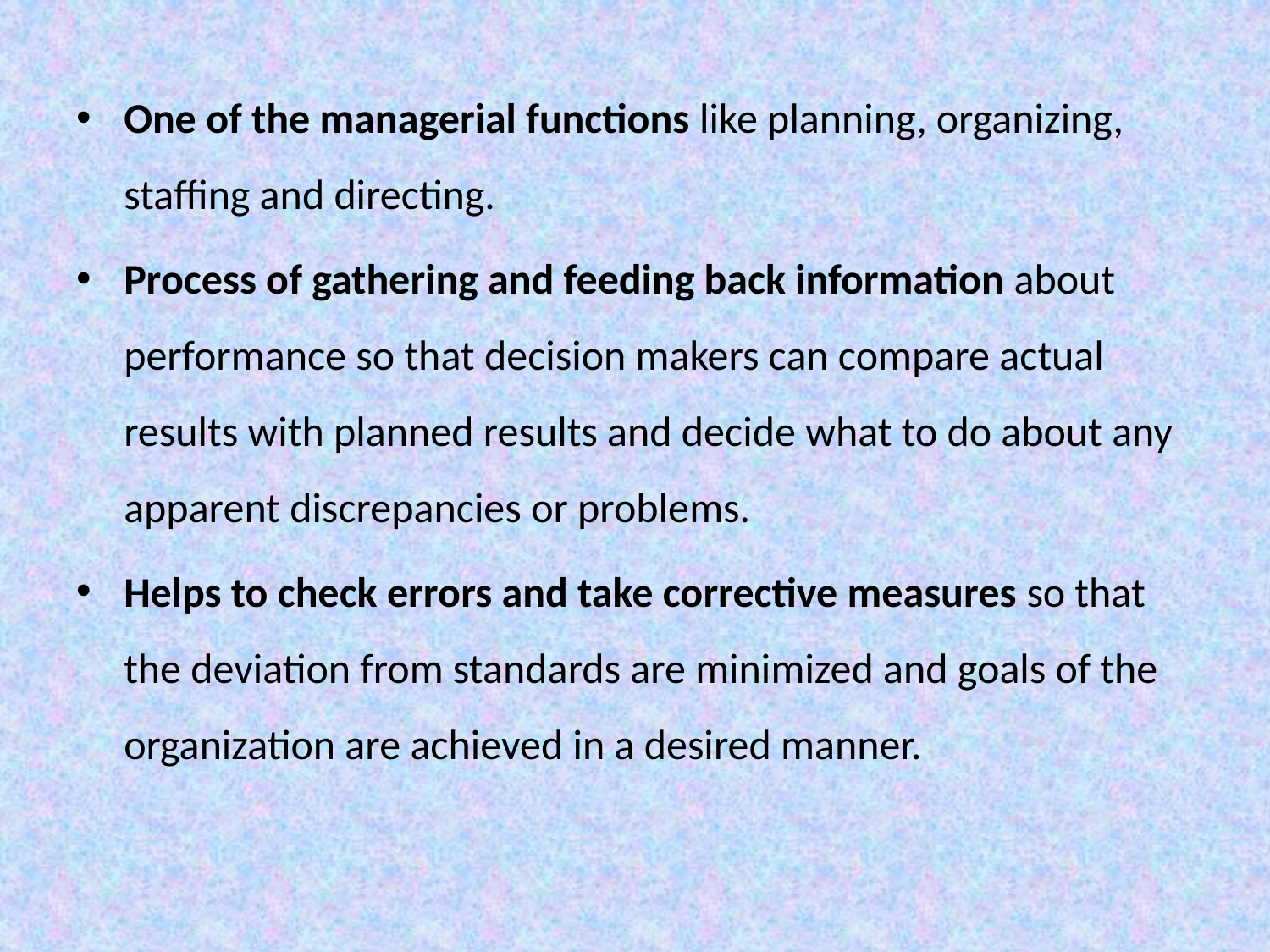

One of the managerial functions like planning, organizing, staffing and directing.
Process of gathering and feeding back information about performance so that decision makers can compare actual results with planned results and decide what to do about any apparent discrepancies or problems.
Helps to check errors and take corrective measures so that the deviation from standards are minimized and goals of the organization are achieved in a desired manner.